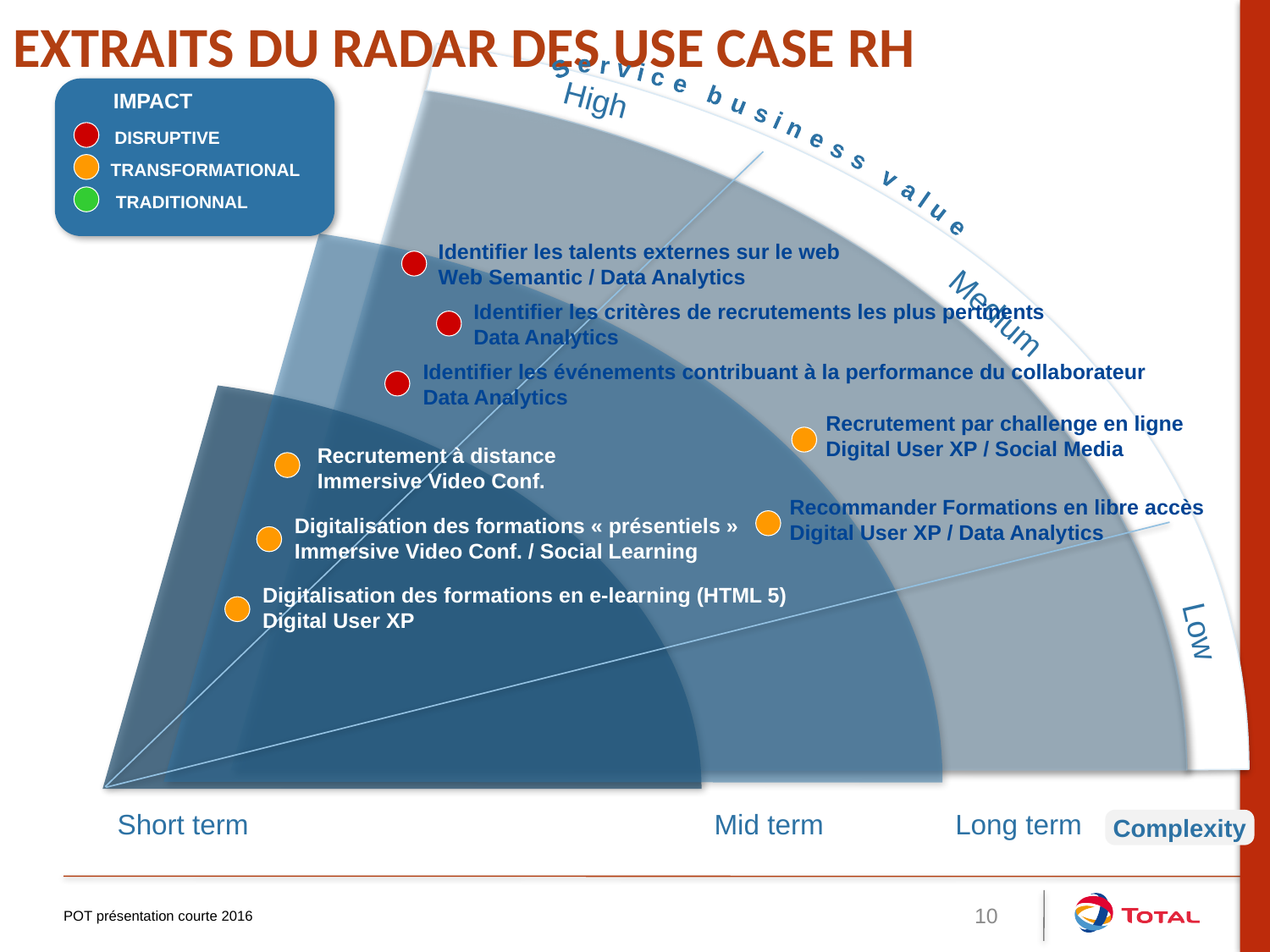

# Extraits du Radar des USE CASE RH
High

IMPACT
                           Service business value

DISRUPTIVE

TRANSFORMATIONAL

TRADITIONNAL

Identifier les talents externes sur le web
Web Semantic / Data Analytics

Medium
Identifier les critères de recrutements les plus pertinents
Data Analytics

Identifier les événements contribuant à la performance du collaborateur
Data Analytics

Recrutement par challenge en ligne
Digital User XP / Social Media

Recrutement à distance
Immersive Video Conf.

Recommander Formations en libre accès
Digital User XP / Data Analytics
Digitalisation des formations « présentiels »
Immersive Video Conf. / Social Learning

Digitalisation des formations en e-learning (HTML 5)
Digital User XP

Low

Short term
Mid term
Long term
Complexity
POT présentation courte 2016
10